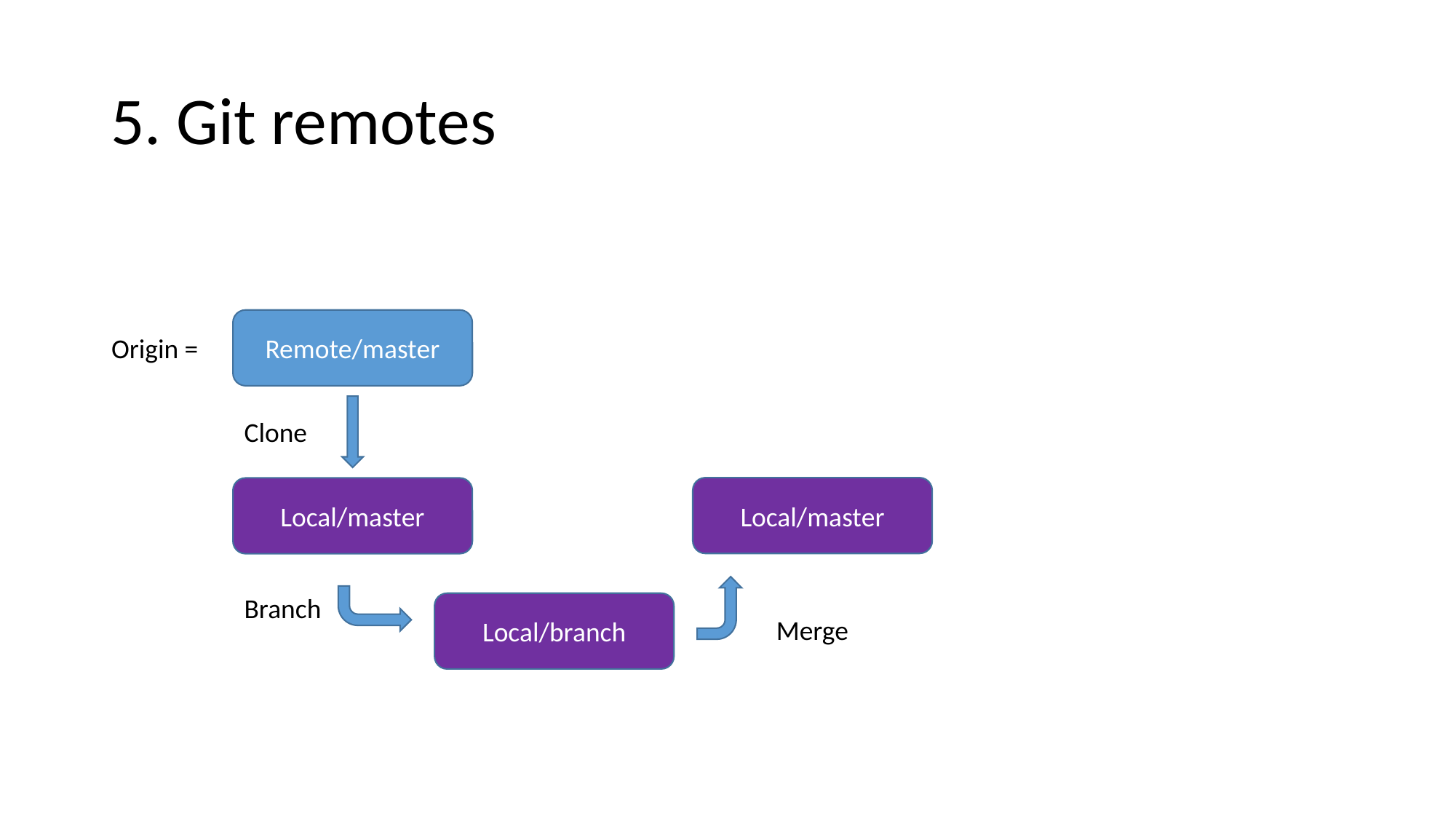

# 5. Git remotes
Remote/master

Clone
Local/master
Local/master

Branch

Local/branch
Merge
Origin =